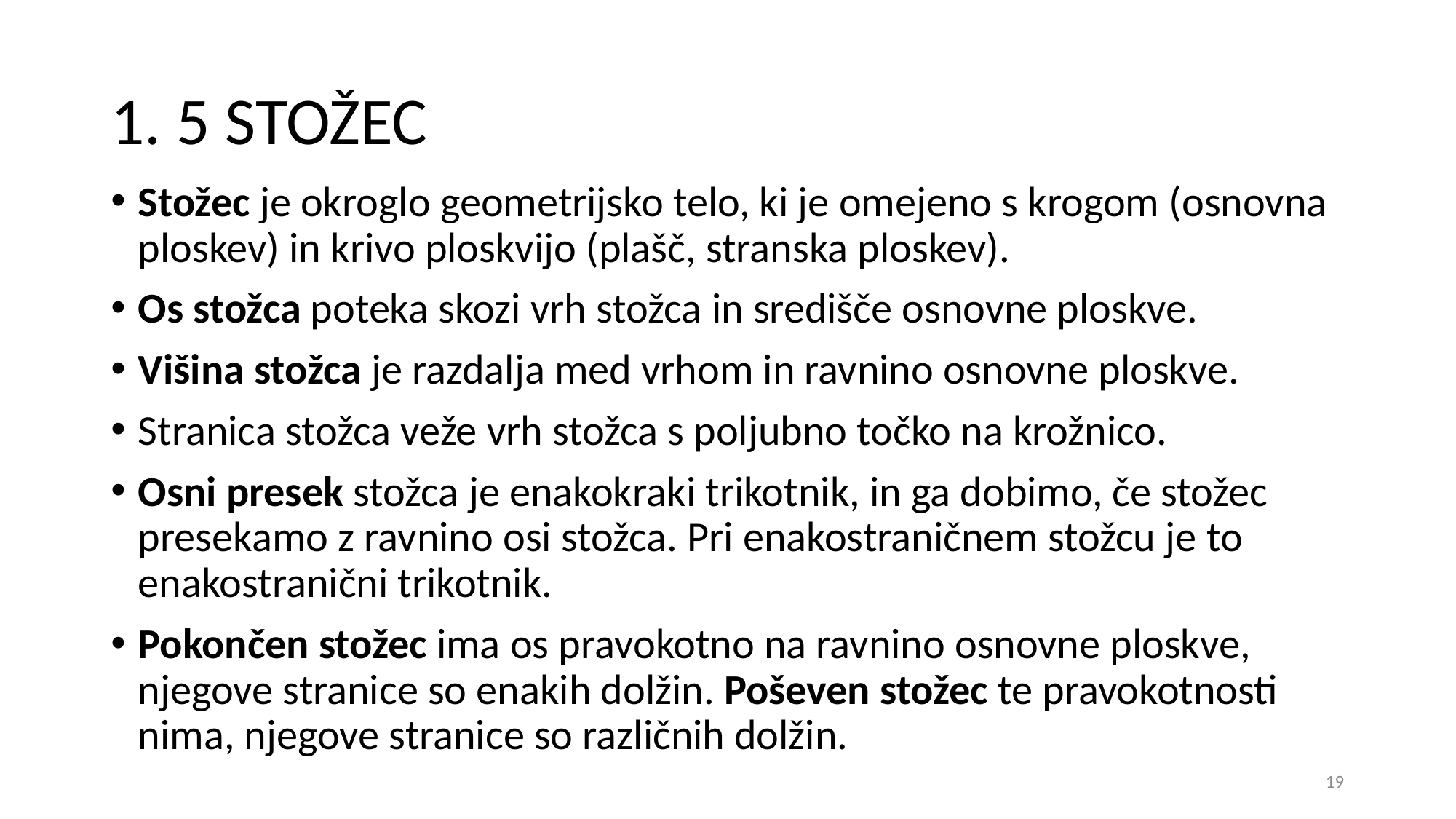

# 1. 5 STOŽEC
Stožec je okroglo geometrijsko telo, ki je omejeno s krogom (osnovna ploskev) in krivo ploskvijo (plašč, stranska ploskev).
Os stožca poteka skozi vrh stožca in središče osnovne ploskve.
Višina stožca je razdalja med vrhom in ravnino osnovne ploskve.
Stranica stožca veže vrh stožca s poljubno točko na krožnico.
Osni presek stožca je enakokraki trikotnik, in ga dobimo, če stožec presekamo z ravnino osi stožca. Pri enakostraničnem stožcu je to enakostranični trikotnik.
Pokončen stožec ima os pravokotno na ravnino osnovne ploskve, njegove stranice so enakih dolžin. Poševen stožec te pravokotnosti nima, njegove stranice so različnih dolžin.
19